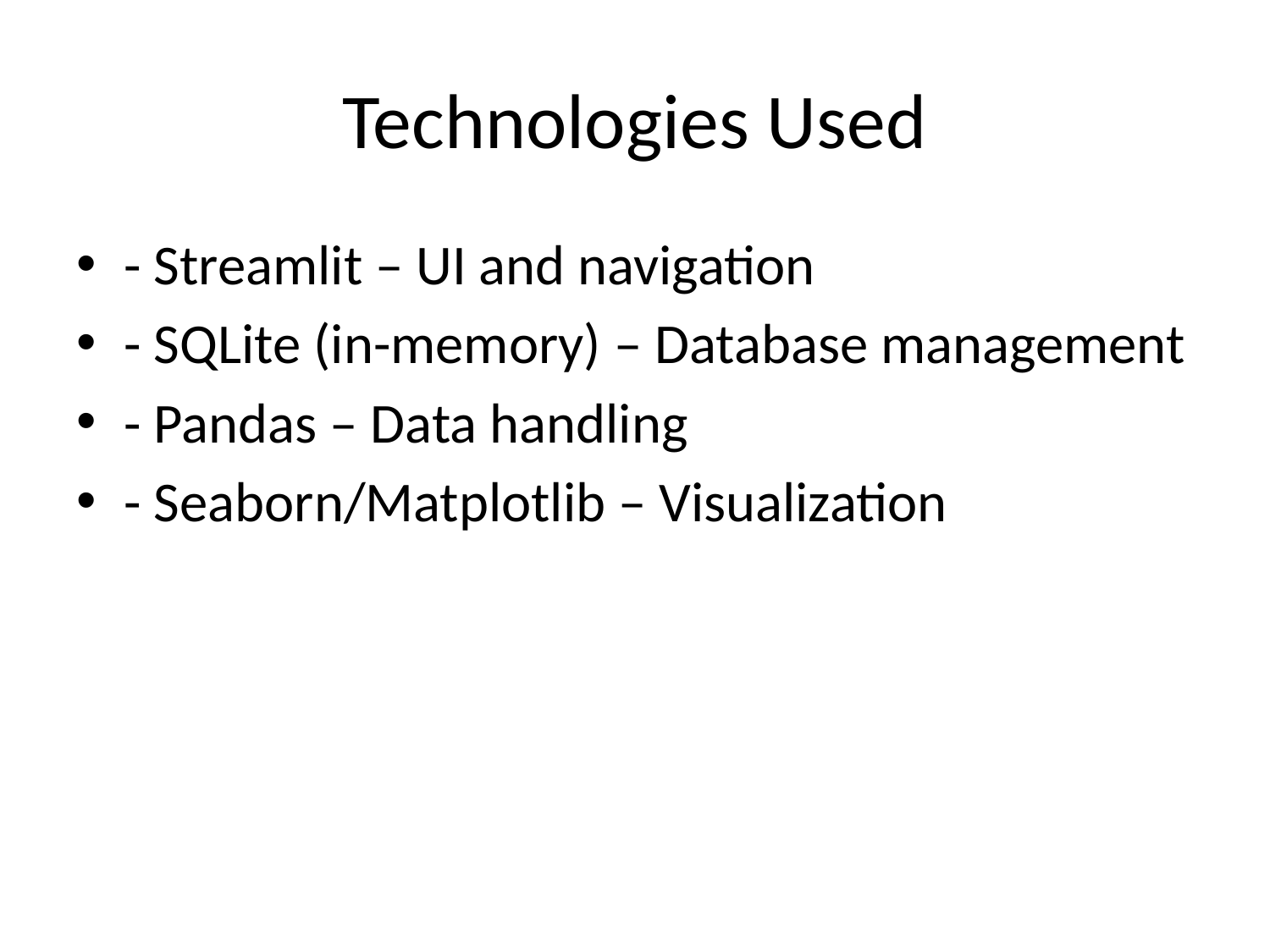

# Technologies Used
- Streamlit – UI and navigation
- SQLite (in-memory) – Database management
- Pandas – Data handling
- Seaborn/Matplotlib – Visualization